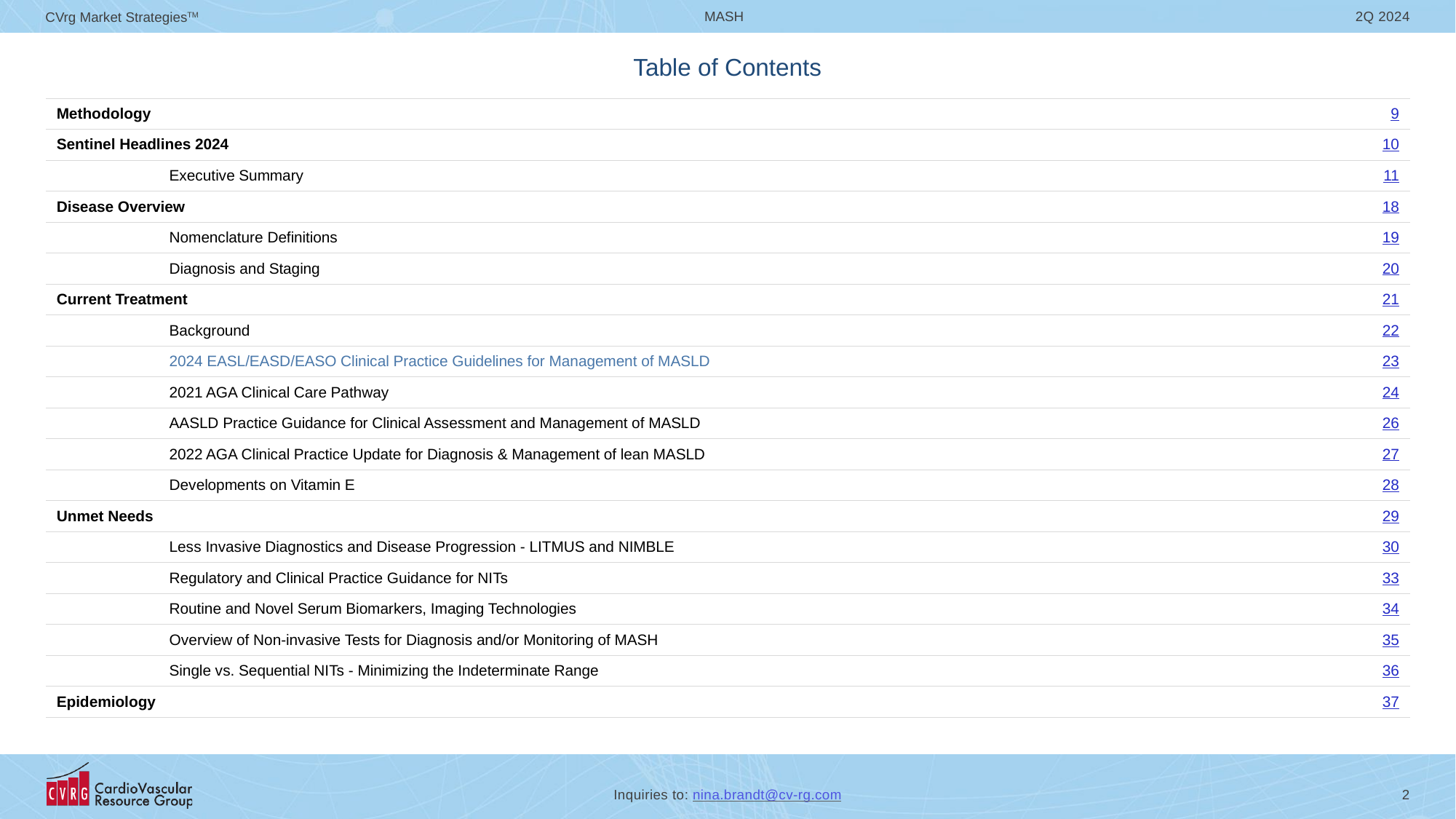

# Table of Contents
| Methodology |  | 9 |
| --- | --- | --- |
| Sentinel Headlines 2024 |  | 10 |
|  | Executive Summary | 11 |
| Disease Overview |  | 18 |
|  | Nomenclature Definitions | 19 |
|  | Diagnosis and Staging | 20 |
| Current Treatment |  | 21 |
|  | Background | 22 |
|  | 2024 EASL/EASD/EASO Clinical Practice Guidelines for Management of MASLD | 23 |
|  | 2021 AGA Clinical Care Pathway | 24 |
|  | AASLD Practice Guidance for Clinical Assessment and Management of MASLD | 26 |
|  | 2022 AGA Clinical Practice Update for Diagnosis & Management of lean MASLD | 27 |
|  | Developments on Vitamin E | 28 |
| Unmet Needs |  | 29 |
|  | Less Invasive Diagnostics and Disease Progression - LITMUS and NIMBLE | 30 |
|  | Regulatory and Clinical Practice Guidance for NITs | 33 |
|  | Routine and Novel Serum Biomarkers, Imaging Technologies | 34 |
|  | Overview of Non-invasive Tests for Diagnosis and/or Monitoring of MASH | 35 |
|  | Single vs. Sequential NITs - Minimizing the Indeterminate Range | 36 |
| Epidemiology |  | 37 |